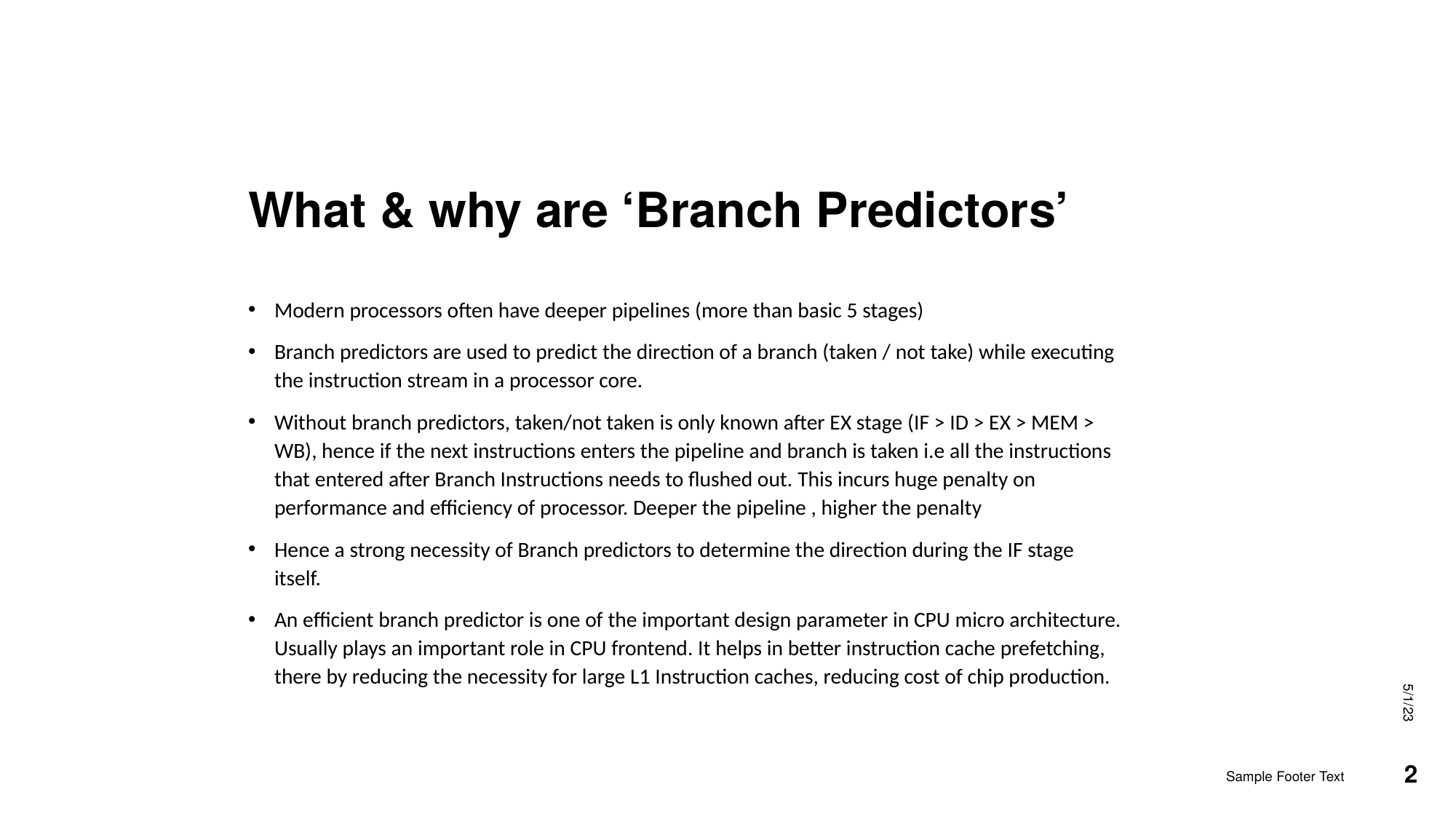

# What & why are ‘Branch Predictors’
Modern processors often have deeper pipelines (more than basic 5 stages)
Branch predictors are used to predict the direction of a branch (taken / not take) while executing the instruction stream in a processor core.
Without branch predictors, taken/not taken is only known after EX stage (IF > ID > EX > MEM > WB), hence if the next instructions enters the pipeline and branch is taken i.e all the instructions that entered after Branch Instructions needs to flushed out. This incurs huge penalty on performance and efficiency of processor. Deeper the pipeline , higher the penalty
Hence a strong necessity of Branch predictors to determine the direction during the IF stage itself.
An efficient branch predictor is one of the important design parameter in CPU micro architecture. Usually plays an important role in CPU frontend. It helps in better instruction cache prefetching, there by reducing the necessity for large L1 Instruction caches, reducing cost of chip production.

5/1/23
Sample Footer Text
2